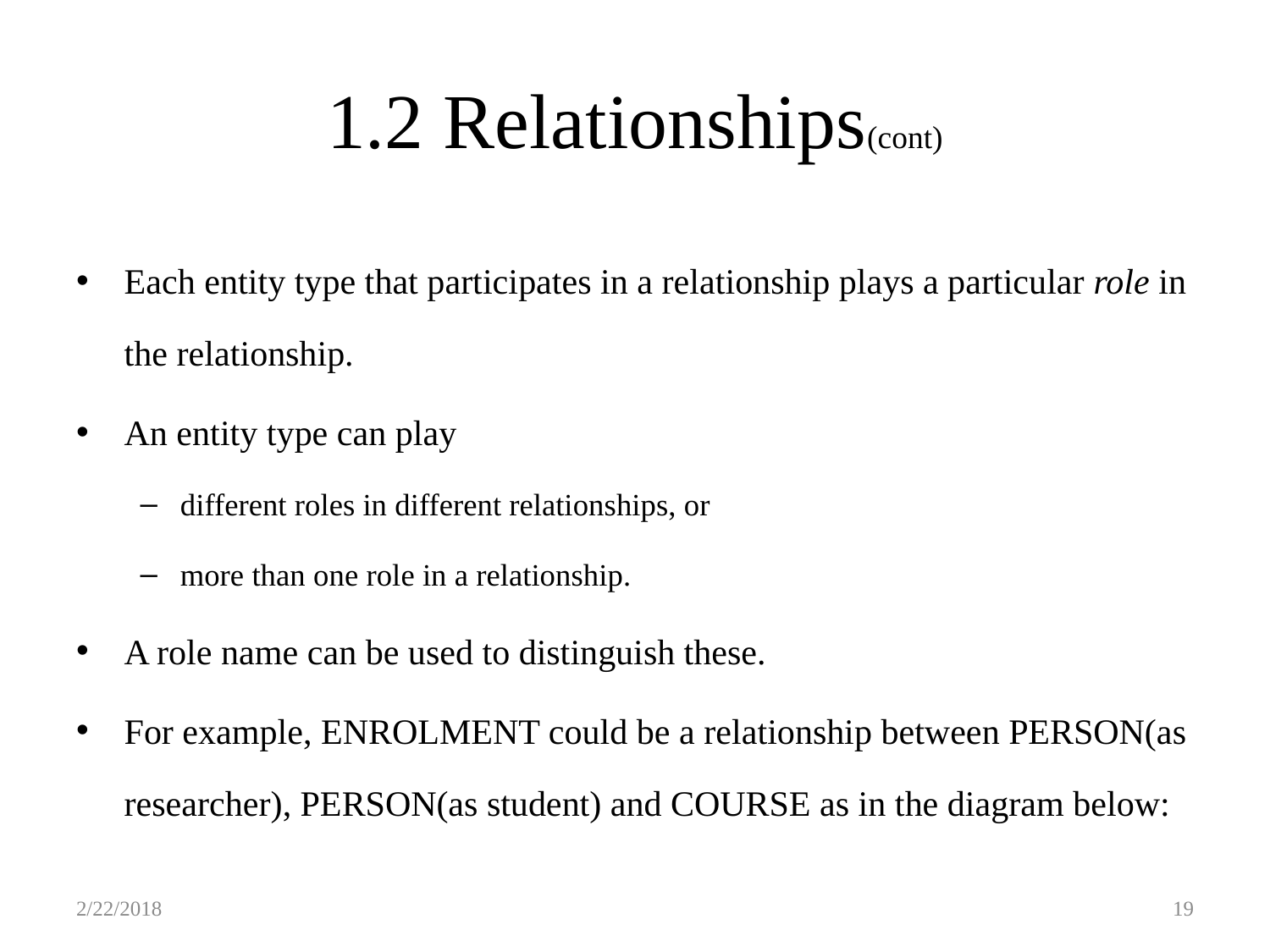

# 1.2 Relationships(cont)
Each entity type that participates in a relationship plays a particular role in the relationship.
An entity type can play
different roles in different relationships, or
more than one role in a relationship.
A role name can be used to distinguish these.
For example, ENROLMENT could be a relationship between PERSON(as researcher), PERSON(as student) and COURSE as in the diagram below:
2/22/2018
19